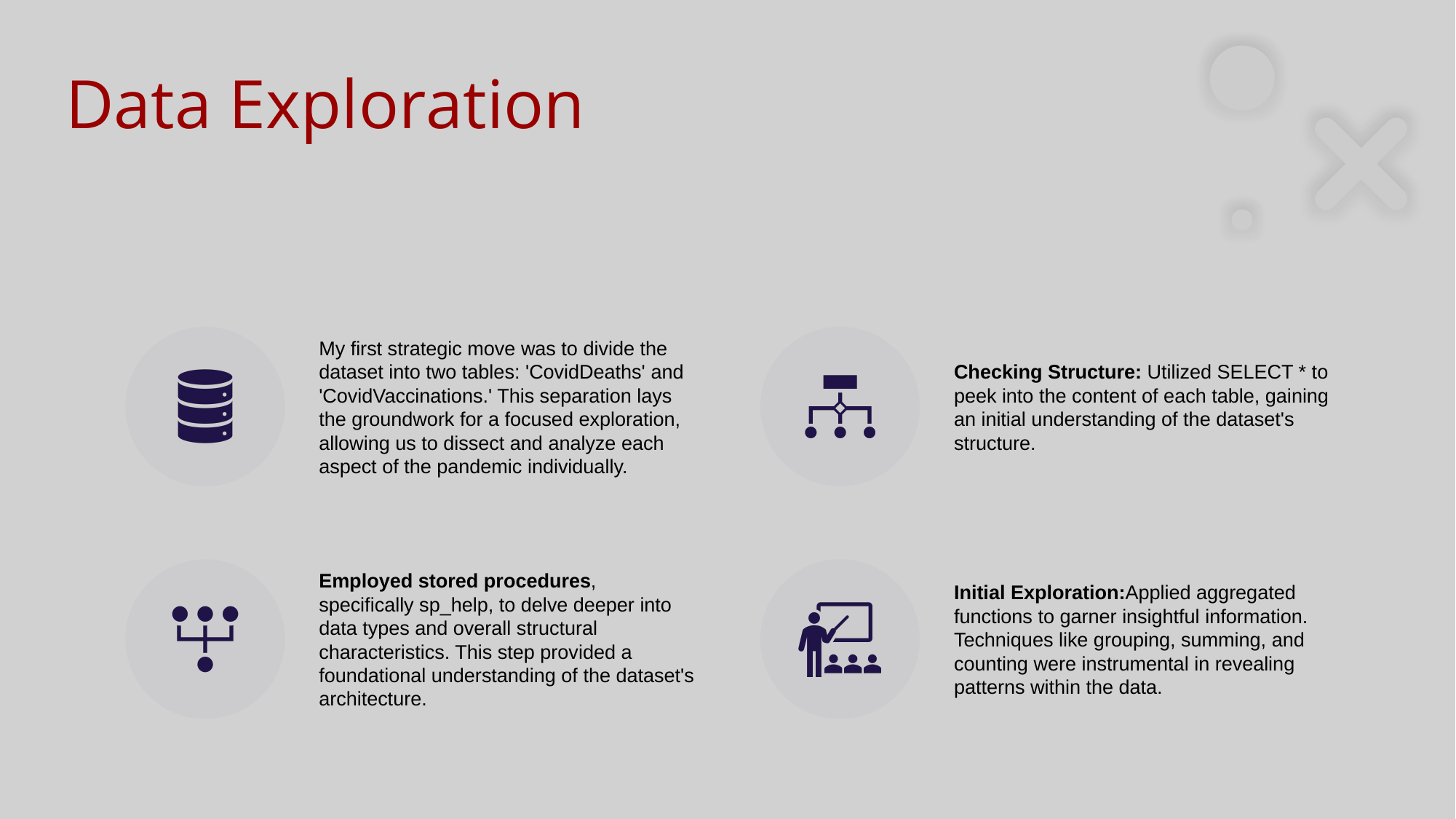

# Data Exploration
My first strategic move was to divide the dataset into two tables: 'CovidDeaths' and 'CovidVaccinations.' This separation lays the groundwork for a focused exploration, allowing us to dissect and analyze each aspect of the pandemic individually.
Checking Structure: Utilized SELECT * to peek into the content of each table, gaining an initial understanding of the dataset's structure.
Employed stored procedures, specifically sp_help, to delve deeper into data types and overall structural characteristics. This step provided a foundational understanding of the dataset's architecture.
Initial Exploration:Applied aggregated functions to garner insightful information. Techniques like grouping, summing, and counting were instrumental in revealing patterns within the data.